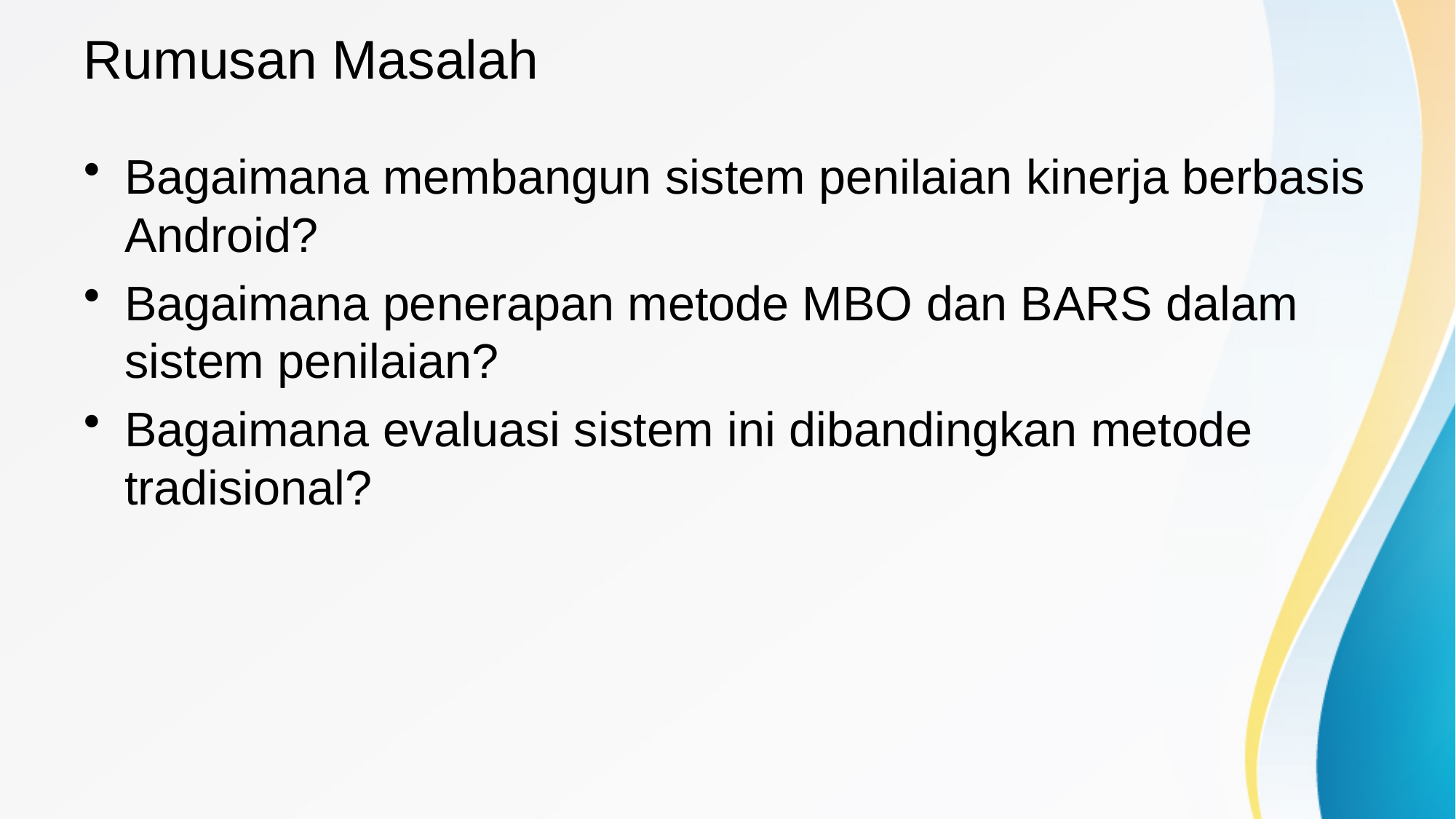

# Rumusan Masalah
Bagaimana membangun sistem penilaian kinerja berbasis Android?
Bagaimana penerapan metode MBO dan BARS dalam sistem penilaian?
Bagaimana evaluasi sistem ini dibandingkan metode tradisional?